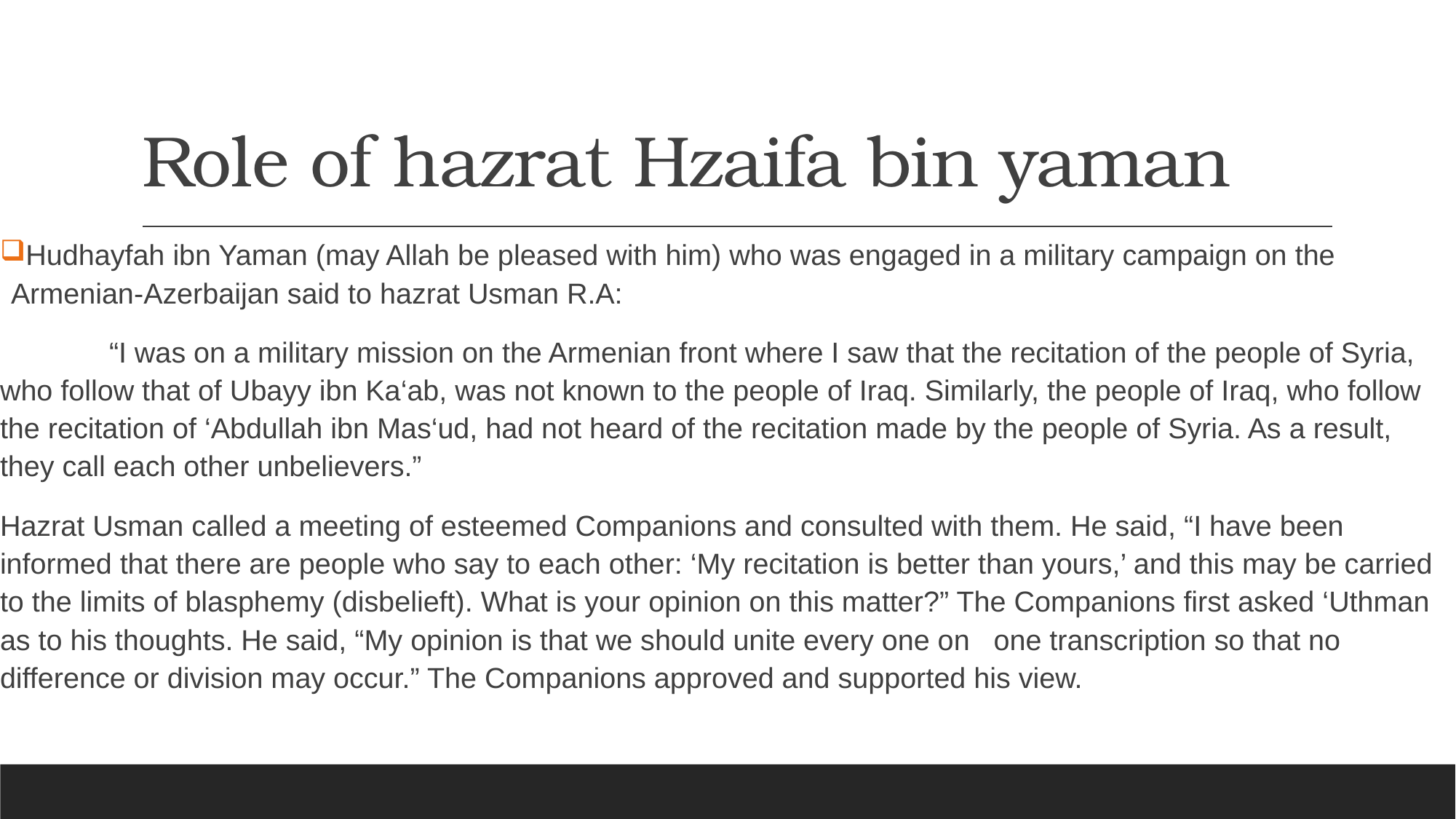

# Role of hazrat Hzaifa bin yaman
Hudhayfah ibn Yaman (may Allah be pleased with him) who was engaged in a military campaign on the Armenian-Azerbaijan said to hazrat Usman R.A:
	“I was on a military mission on the Armenian front where I saw that the recitation of the people of Syria, who follow that of Ubayy ibn Ka‘ab, was not known to the people of Iraq. Similarly, the people of Iraq, who follow the recitation of ‘Abdullah ibn Mas‘ud, had not heard of the recitation made by the people of Syria. As a result, they call each other unbelievers.”
Hazrat Usman called a meeting of esteemed Companions and consulted with them. He said, “I have been informed that there are people who say to each other: ‘My recitation is better than yours,’ and this may be carried to the limits of blasphemy (disbelieft). What is your opinion on this matter?” The Companions first asked ‘Uthman as to his thoughts. He said, “My opinion is that we should unite every one on   one transcription so that no difference or division may occur.” The Companions approved and supported his view.